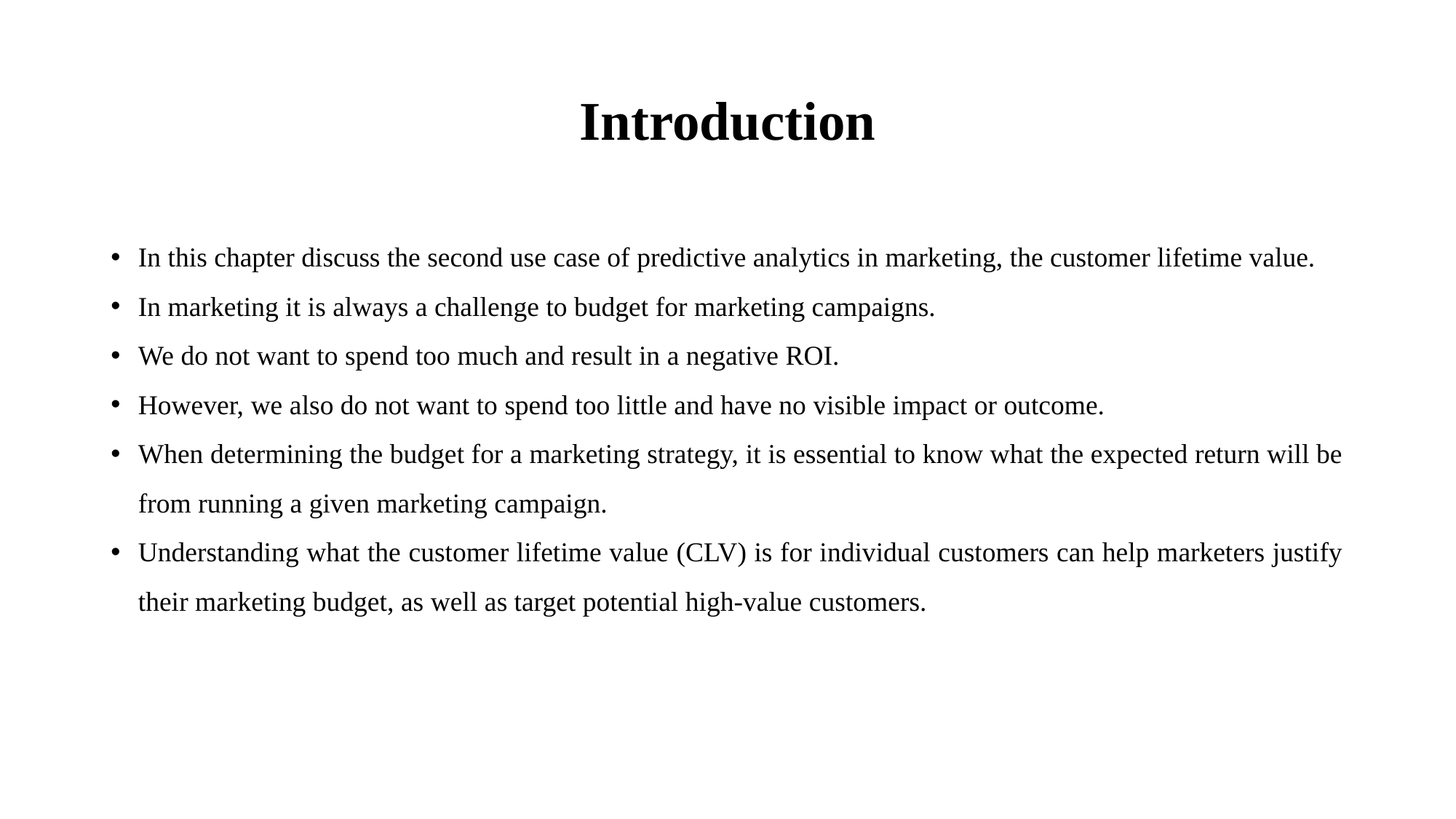

# Introduction
In this chapter discuss the second use case of predictive analytics in marketing, the customer lifetime value.
In marketing it is always a challenge to budget for marketing campaigns.
We do not want to spend too much and result in a negative ROI.
However, we also do not want to spend too little and have no visible impact or outcome.
When determining the budget for a marketing strategy, it is essential to know what the expected return will be from running a given marketing campaign.
Understanding what the customer lifetime value (CLV) is for individual customers can help marketers justify their marketing budget, as well as target potential high-value customers.